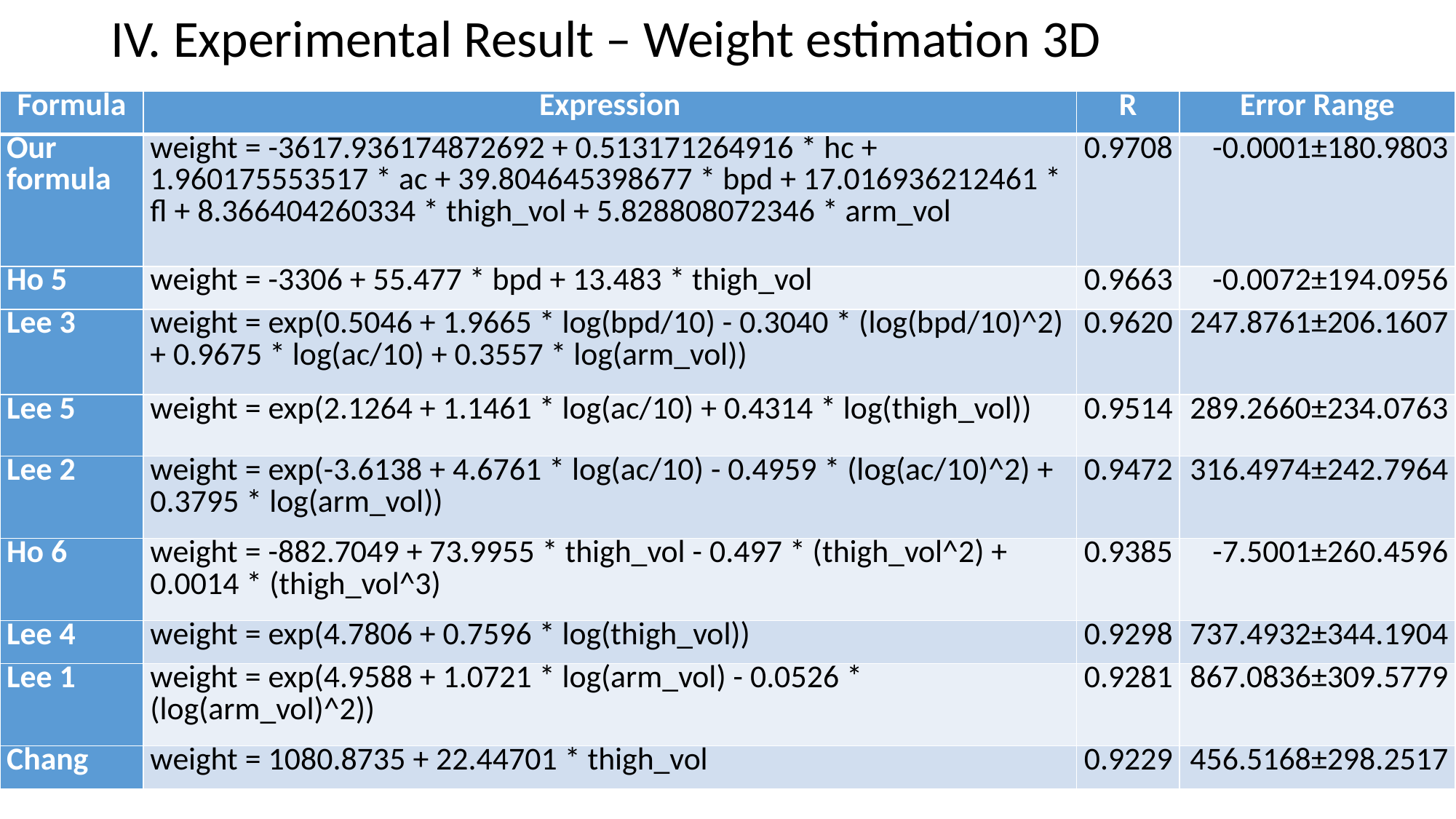

# IV. Experimental Result – Weight estimation 3D
| Formula | Expression | R | Error Range |
| --- | --- | --- | --- |
| Our formula | weight = -3617.936174872692 + 0.513171264916 \* hc + 1.960175553517 \* ac + 39.804645398677 \* bpd + 17.016936212461 \* fl + 8.366404260334 \* thigh\_vol + 5.828808072346 \* arm\_vol | 0.9708 | -0.0001±180.9803 |
| Ho 5 | weight = -3306 + 55.477 \* bpd + 13.483 \* thigh\_vol | 0.9663 | -0.0072±194.0956 |
| Lee 3 | weight = exp(0.5046 + 1.9665 \* log(bpd/10) - 0.3040 \* (log(bpd/10)^2) + 0.9675 \* log(ac/10) + 0.3557 \* log(arm\_vol)) | 0.9620 | 247.8761±206.1607 |
| Lee 5 | weight = exp(2.1264 + 1.1461 \* log(ac/10) + 0.4314 \* log(thigh\_vol)) | 0.9514 | 289.2660±234.0763 |
| Lee 2 | weight = exp(-3.6138 + 4.6761 \* log(ac/10) - 0.4959 \* (log(ac/10)^2) + 0.3795 \* log(arm\_vol)) | 0.9472 | 316.4974±242.7964 |
| Ho 6 | weight = -882.7049 + 73.9955 \* thigh\_vol - 0.497 \* (thigh\_vol^2) + 0.0014 \* (thigh\_vol^3) | 0.9385 | -7.5001±260.4596 |
| Lee 4 | weight = exp(4.7806 + 0.7596 \* log(thigh\_vol)) | 0.9298 | 737.4932±344.1904 |
| Lee 1 | weight = exp(4.9588 + 1.0721 \* log(arm\_vol) - 0.0526 \* (log(arm\_vol)^2)) | 0.9281 | 867.0836±309.5779 |
| Chang | weight = 1080.8735 + 22.44701 \* thigh\_vol | 0.9229 | 456.5168±298.2517 |